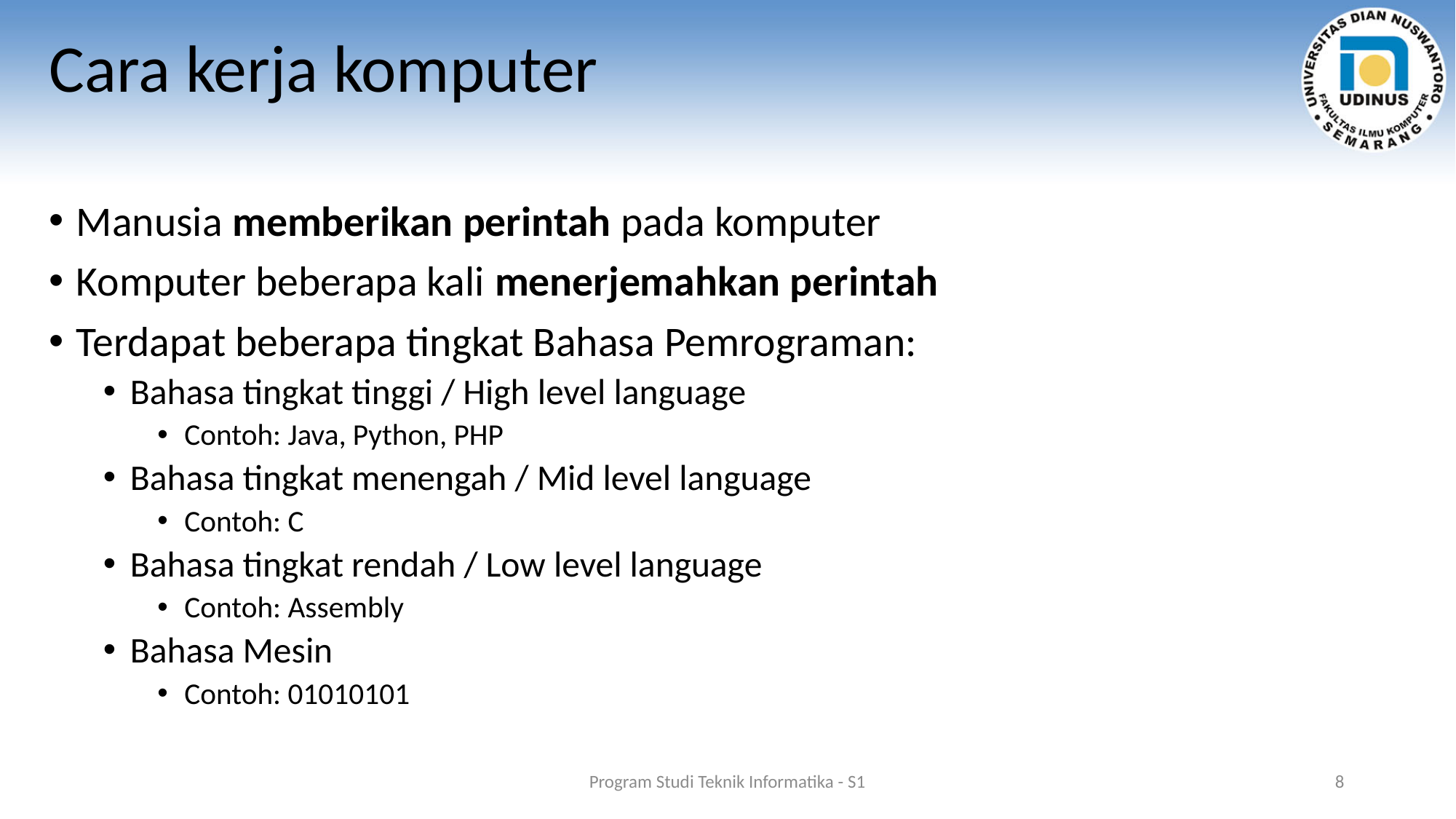

# Cara kerja komputer
Manusia memberikan perintah pada komputer
Komputer beberapa kali menerjemahkan perintah
Terdapat beberapa tingkat Bahasa Pemrograman:
Bahasa tingkat tinggi / High level language
Contoh: Java, Python, PHP
Bahasa tingkat menengah / Mid level language
Contoh: C
Bahasa tingkat rendah / Low level language
Contoh: Assembly
Bahasa Mesin
Contoh: 01010101
Program Studi Teknik Informatika - S1
8